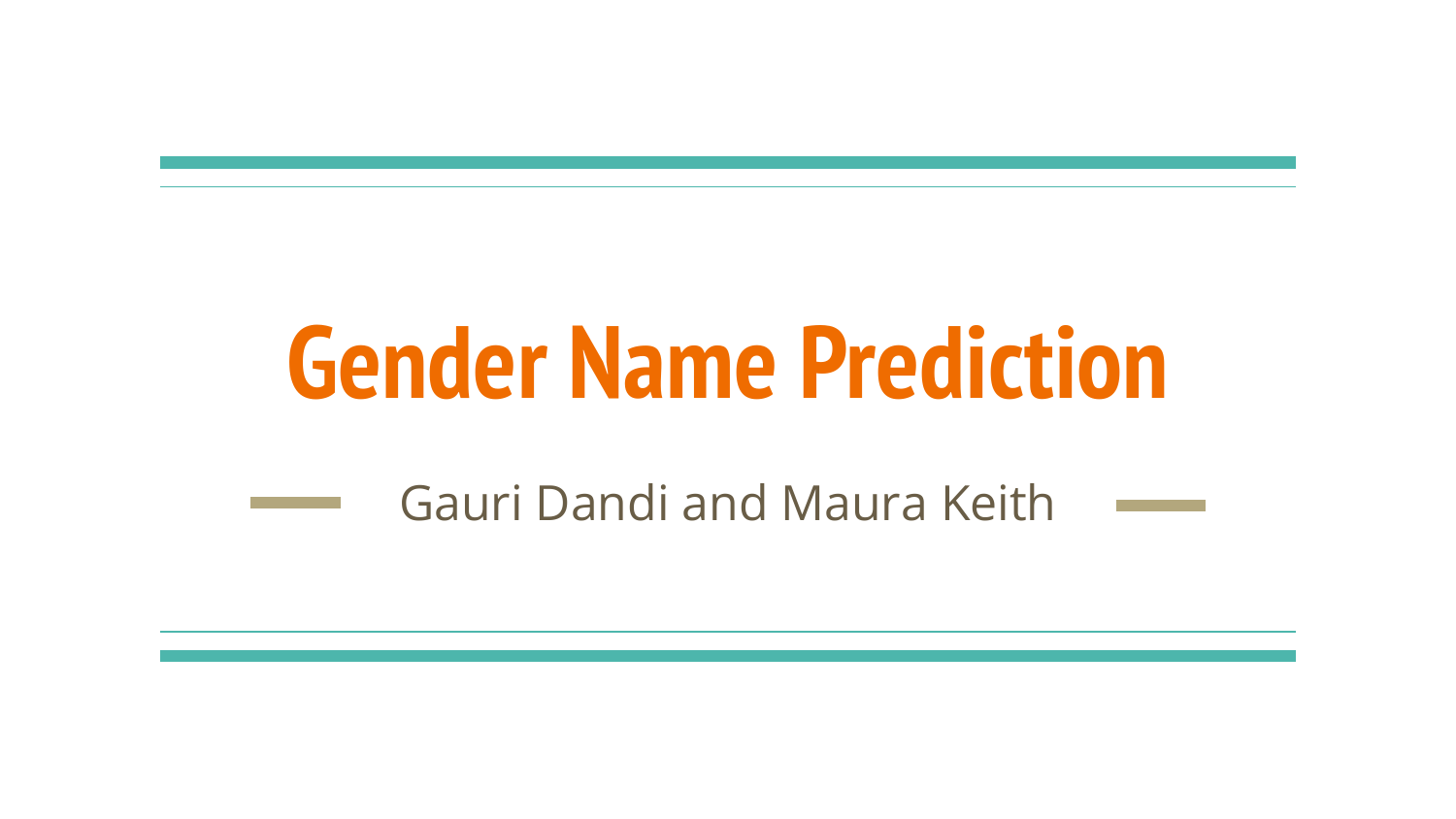

# Gender Name Prediction
Gauri Dandi and Maura Keith